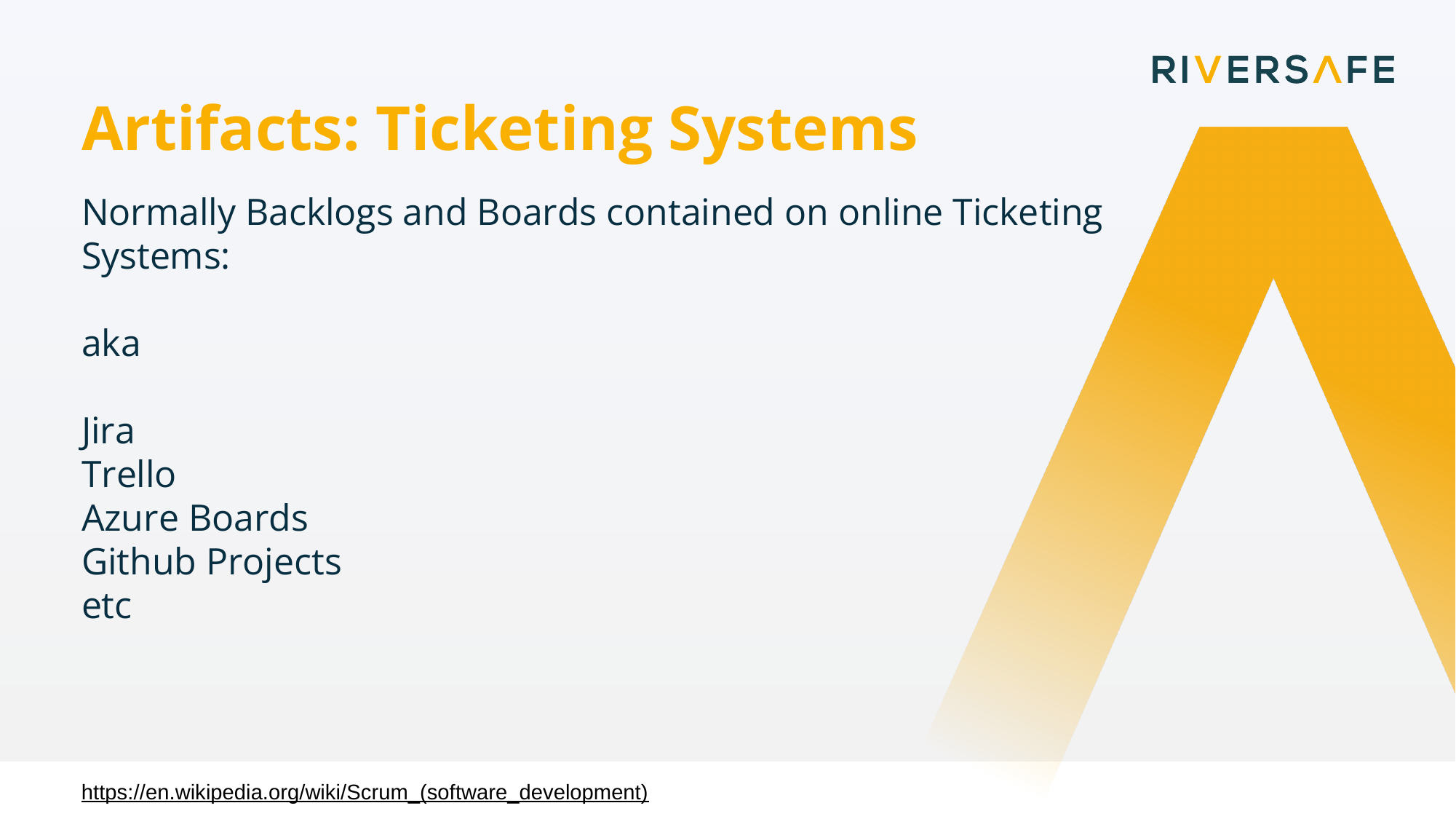

Artifacts: Ticketing Systems
Normally Backlogs and Boards contained on online Ticketing Systems:
aka
Jira
Trello
Azure Boards
Github Projects
etc
https://en.wikipedia.org/wiki/Scrum_(software_development)